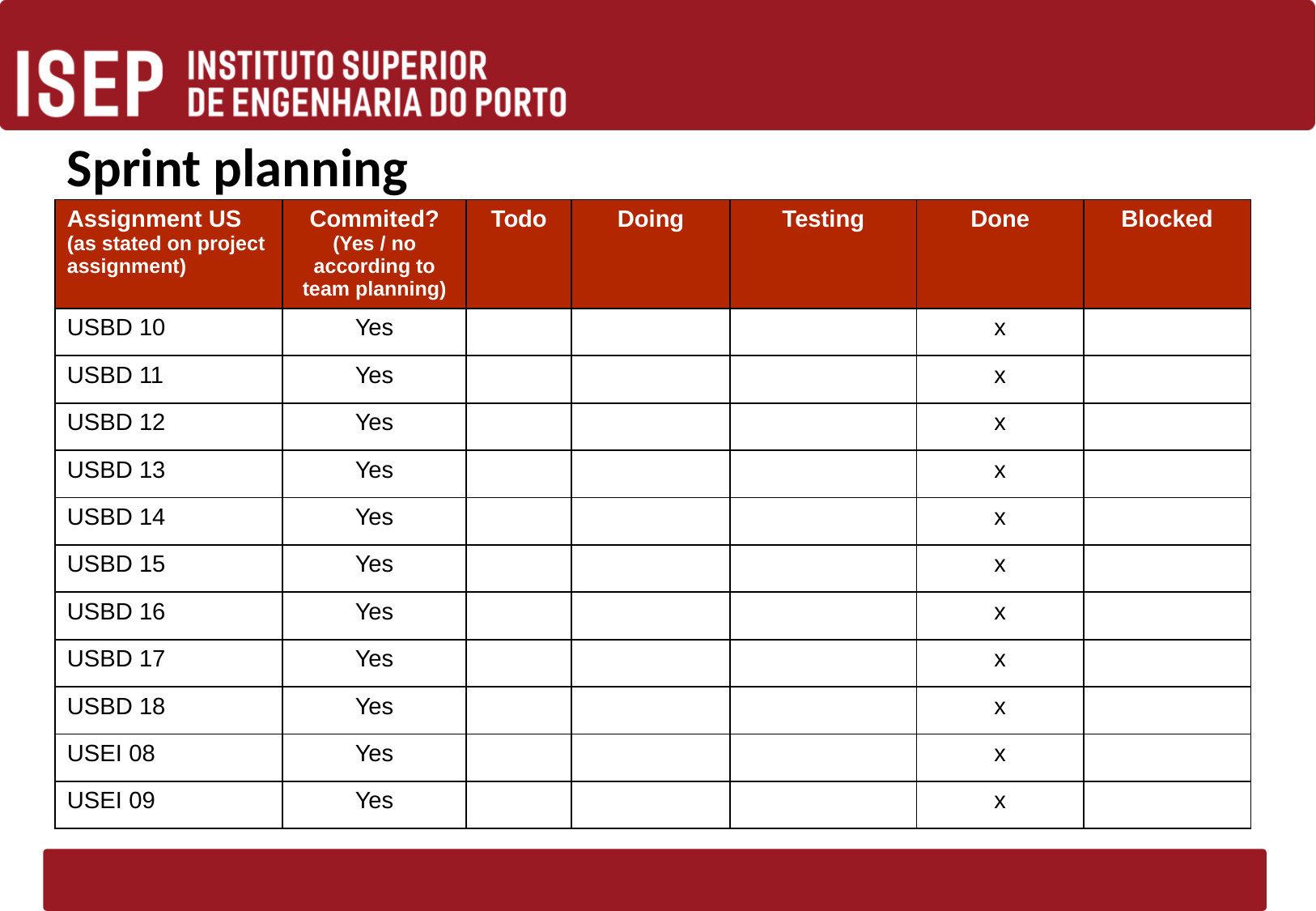

# Sprint planning
| Assignment US (as stated on project assignment) | Commited? (Yes / no according to team planning) | Todo | Doing | Testing | Done | Blocked |
| --- | --- | --- | --- | --- | --- | --- |
| USBD 10 | Yes |  |  |  | x |  |
| USBD 11 | Yes |  |  |  | x |  |
| USBD 12 | Yes |  |  |  | x |  |
| USBD 13 | Yes |  |  |  | x​ |  |
| USBD 14 | Yes |  |  |  | x​ |  |
| USBD 15 | Yes |  |  |  | x​ |  |
| USBD 16 | Yes |  |  |  | x​ |  |
| USBD 17 | Yes |  |  |  | x​ |  |
| USBD 18 | Yes |  |  |  | x​ |  |
| USEI 08 | Yes |  |  |  | x​ |  |
| USEI 09 | Yes |  |  |  | x​ |  |